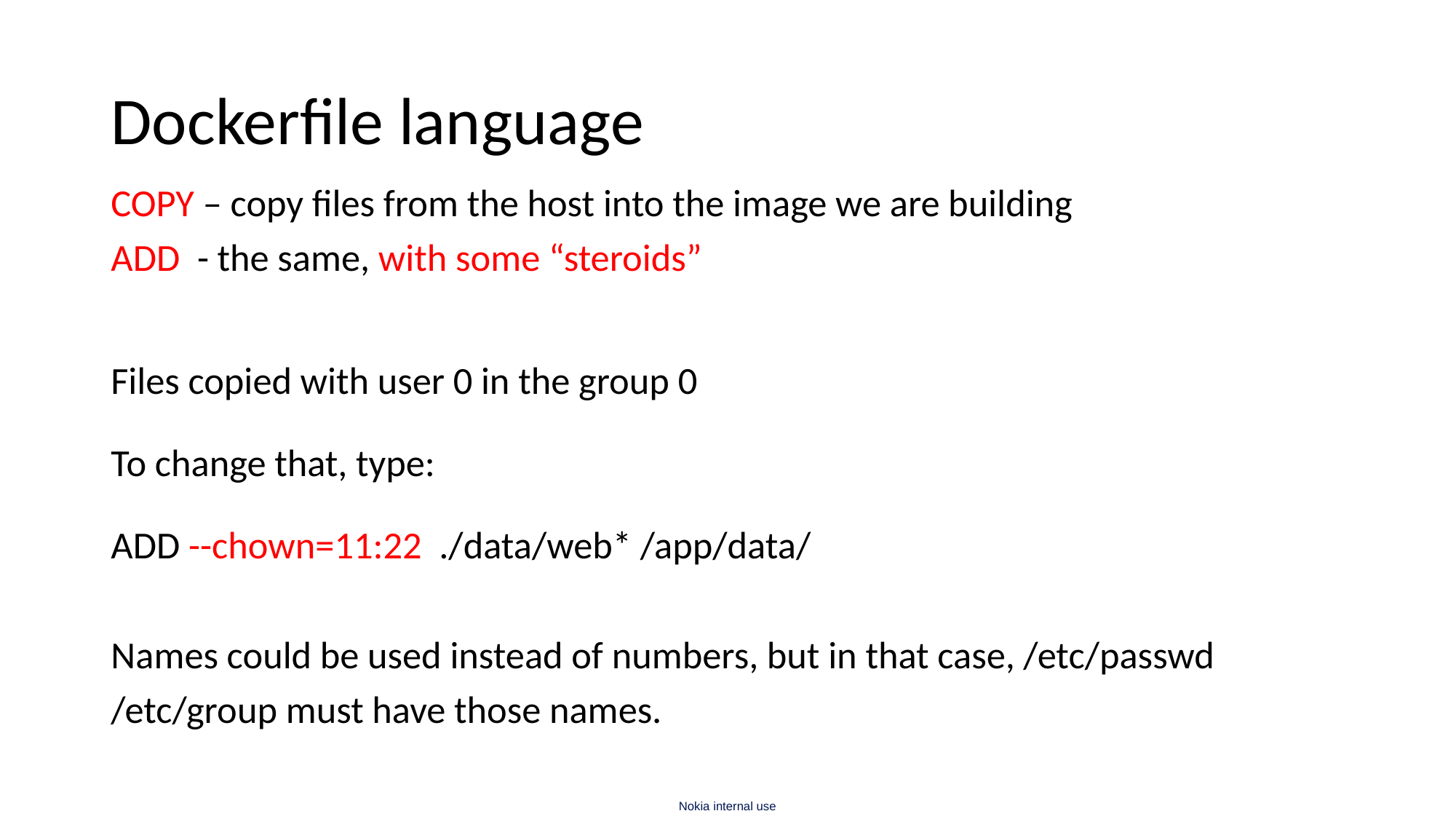

# Dockerfile language
COPY – copy files from the host into the image we are building
ADD  - the same, with some “steroids”
Files copied with user 0 in the group 0
To change that, type:
ADD --chown=11:22  ./data/web* /app/data/

Names could be used instead of numbers, but in that case, /etc/passwd
/etc/group must have those names.